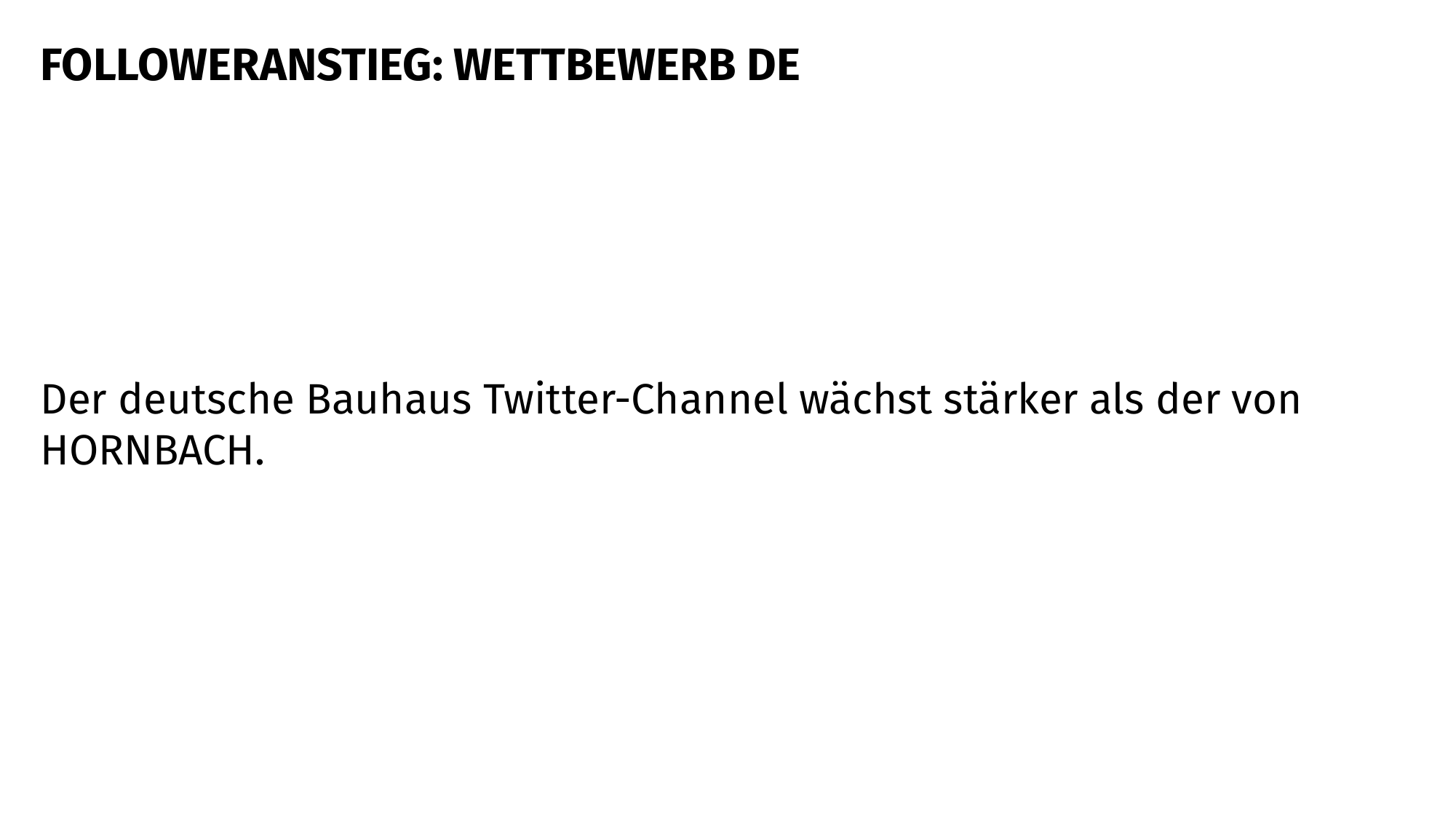

FOLLOWERANSTIEG: WETTBEWERB DE
Der deutsche Bauhaus Twitter-Channel wächst stärker als der von HORNBACH.